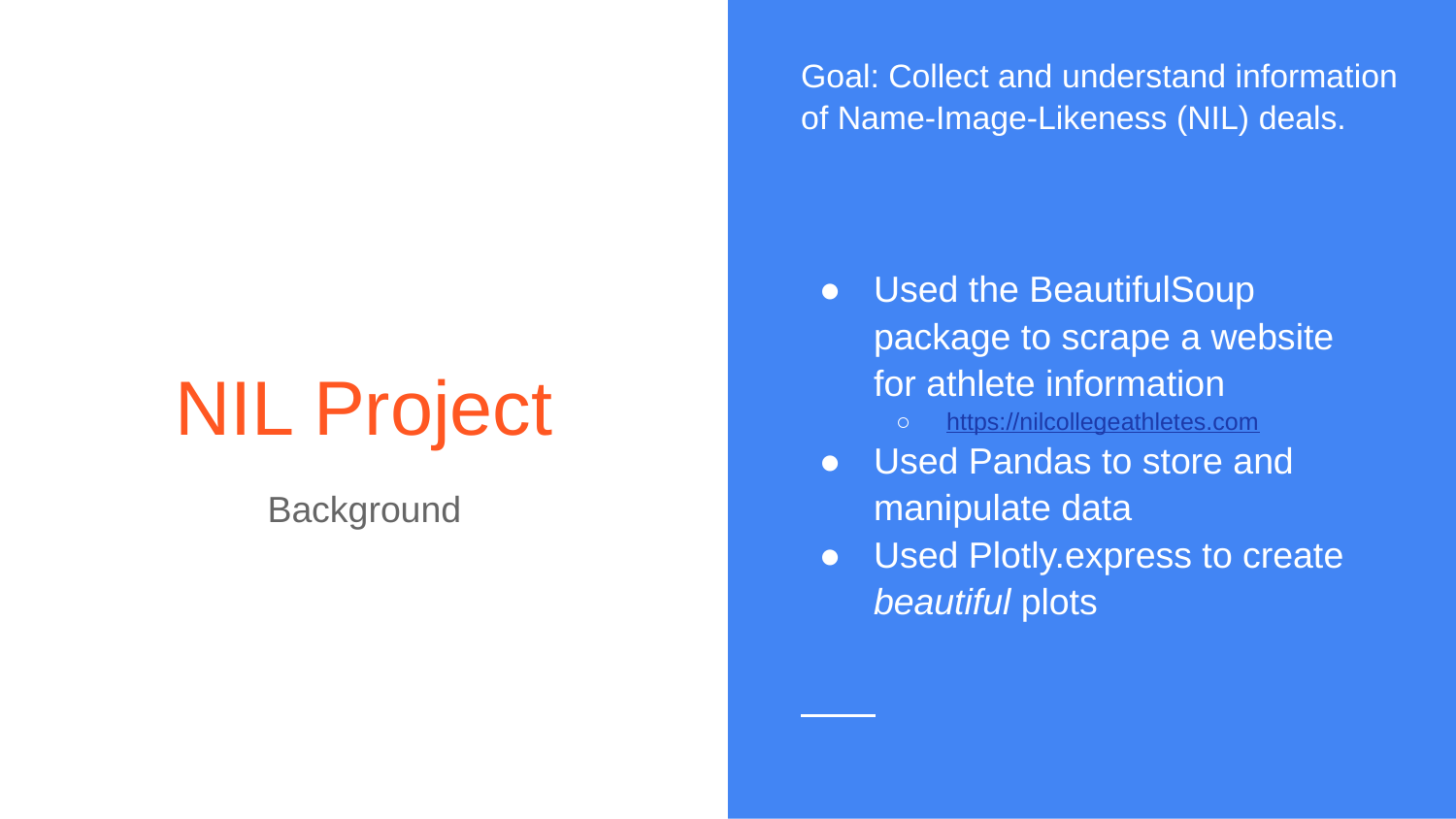

Goal: Collect and understand information of Name-Image-Likeness (NIL) deals.
Used the BeautifulSoup package to scrape a website for athlete information
https://nilcollegeathletes.com
Used Pandas to store and manipulate data
Used Plotly.express to create beautiful plots
# NIL Project
Background